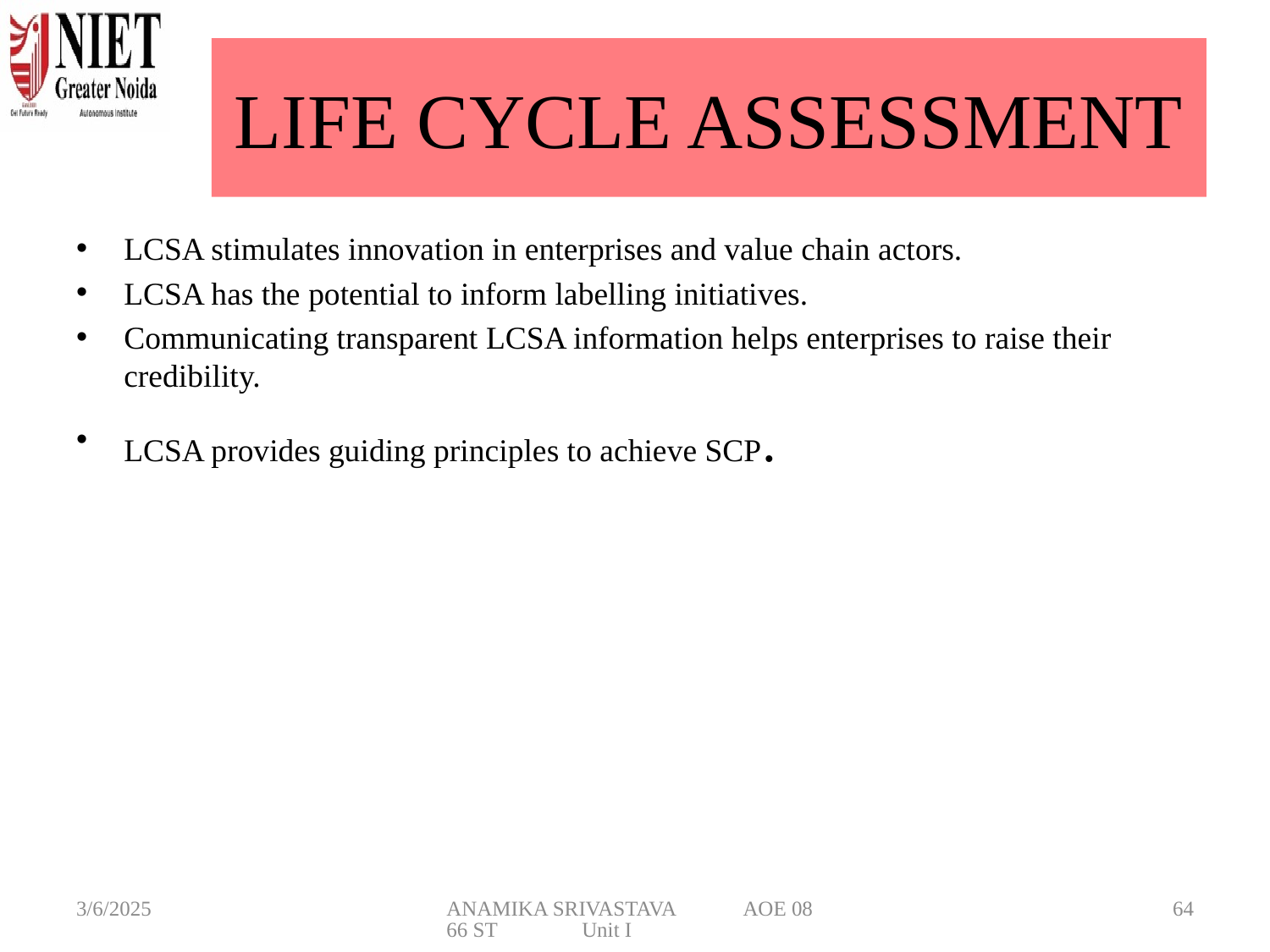

# LIFE CYCLE ASSESSMENT
LCSA stimulates innovation in enterprises and value chain actors.
LCSA has the potential to inform labelling initiatives.
Communicating transparent LCSA information helps enterprises to raise their credibility.
LCSA provides guiding principles to achieve SCP.

3/6/2025
ANAMIKA SRIVASTAVA             AOE 0866 ST                Unit I
64